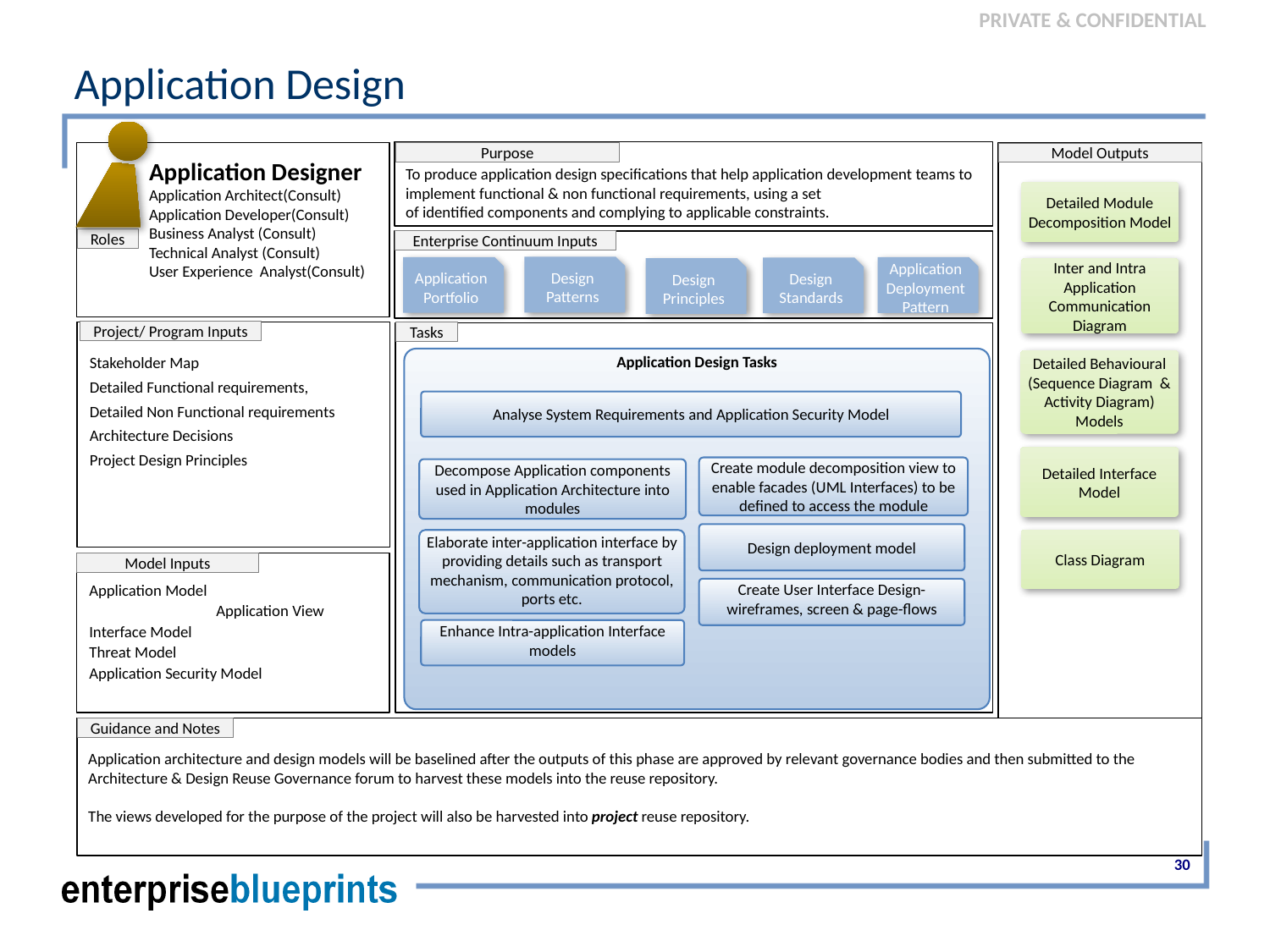

# Application Design

Purpose
Model Outputs
Application Designer
Application Architect(Consult)
Application Developer(Consult)
Business Analyst (Consult)
Technical Analyst (Consult)
User Experience  Analyst(Consult)

To produce application design specifications that help application development teams to implement functional & non functional requirements, using a set of identified components and complying to applicable constraints.
Detailed Module Decomposition Model
Roles
Enterprise Continuum Inputs

Design Patterns
Application Portfolio
Application Deployment Pattern
Design Standards
Inter and Intra Application Communication Diagram
Design Principles
Project/ Program Inputs

Stakeholder Map
Detailed Functional requirements,
Detailed Non Functional requirements
Architecture Decisions
Project Design Principles

Tasks

Application Design Tasks
Detailed Behavioural (Sequence Diagram  & Activity Diagram) Models
Analyse System Requirements and Application Security Model
Detailed Interface Model
Create module decomposition view to enable facades (UML Interfaces) to be defined to access the module
Decompose Application components used in Application Architecture into modules
Design deployment model
Class Diagram
Elaborate inter-application interface by providing details such as transport mechanism, communication protocol, ports etc.

Application Model
	Application View
Interface Model
Threat Model
Application Security Model
Model Inputs
Create User Interface Design- wireframes, screen & page-flows
Enhance Intra-application Interface models

Guidance and Notes
Application architecture and design models will be baselined after the outputs of this phase are approved by relevant governance bodies and then submitted to the Architecture & Design Reuse Governance forum to harvest these models into the reuse repository.

The views developed for the purpose of the project will also be harvested into project reuse repository.
30